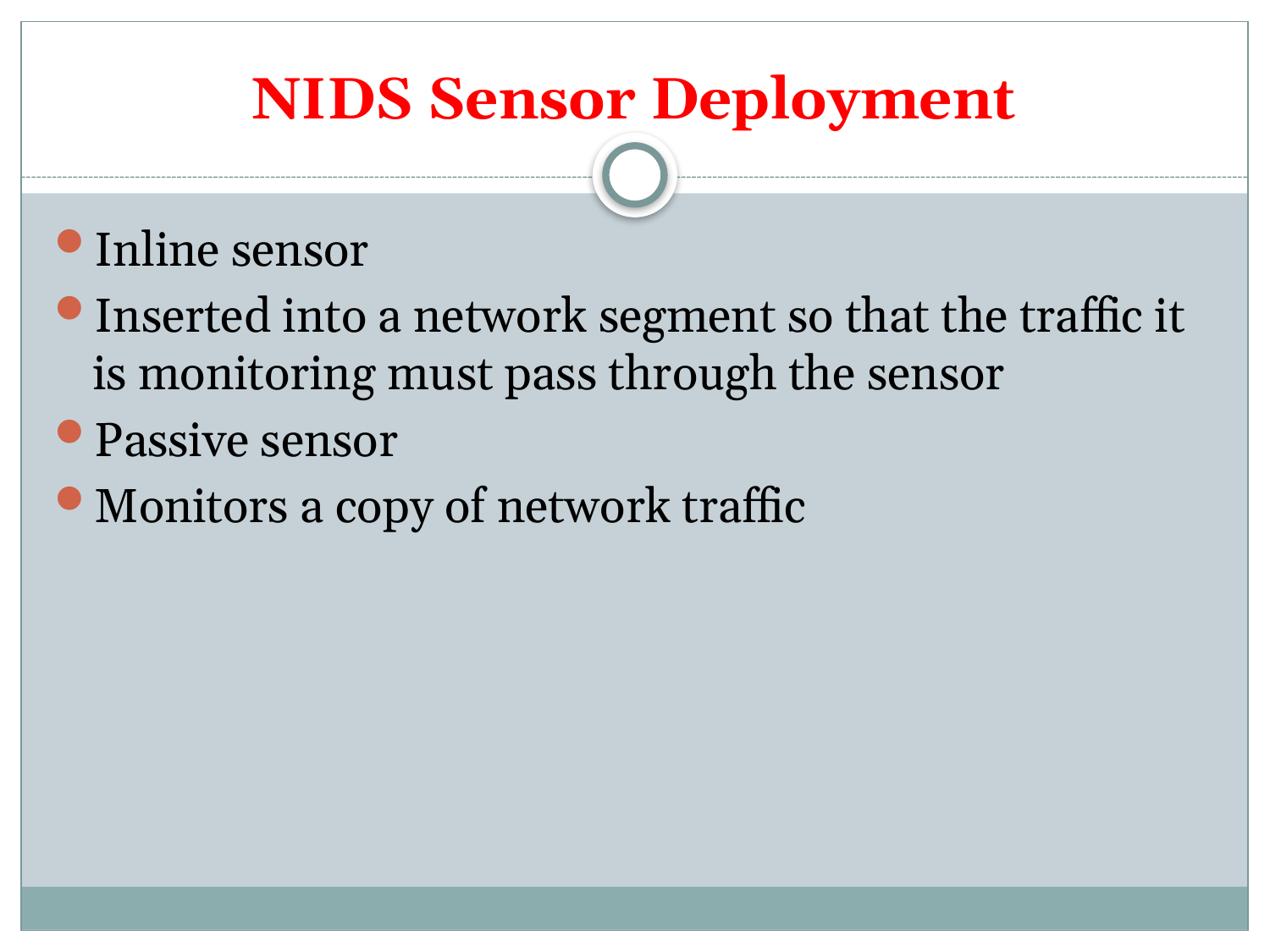

# NIDS Sensor Deployment
Inline sensor
Inserted into a network segment so that the traffic it is monitoring must pass through the sensor
Passive sensor
Monitors a copy of network traffic